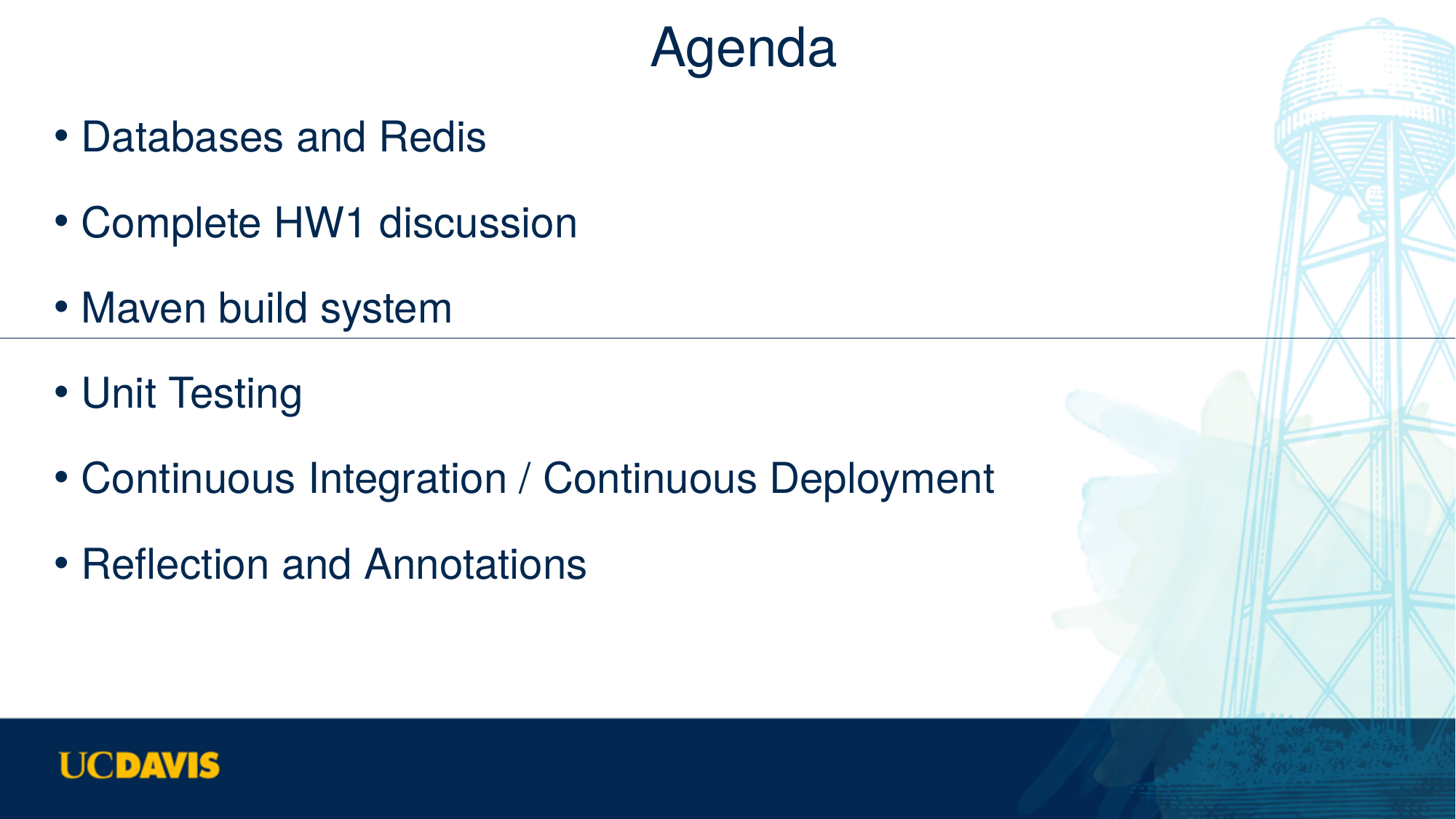

# Agenda
Databases and Redis
Complete HW1 discussion
Maven build system
Unit Testing
Continuous Integration / Continuous Deployment
Reflection and Annotations